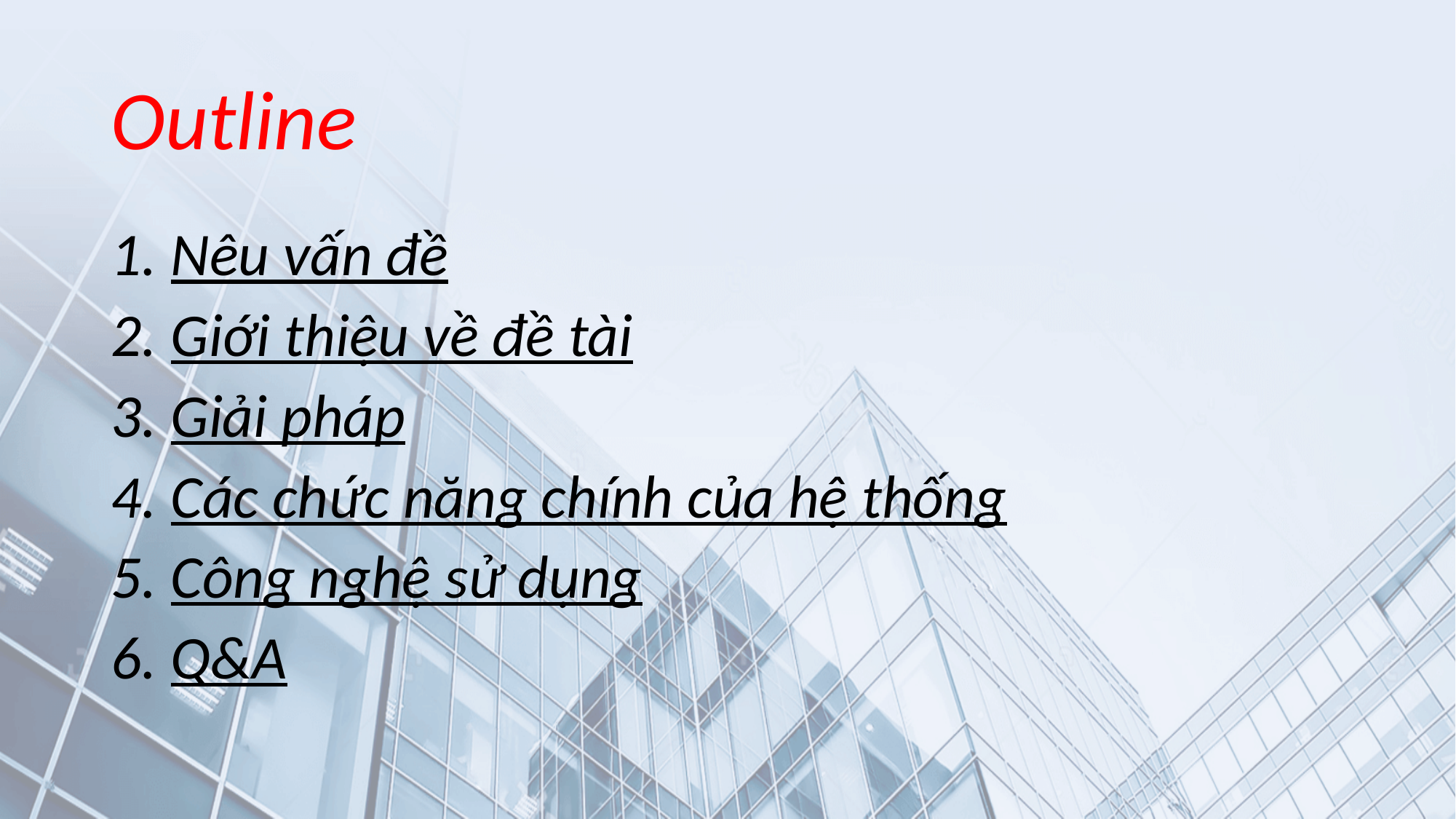

# Outline
1. Nêu vấn đề
2. Giới thiệu về đề tài
3. Giải pháp
4. Các chức năng chính của hệ thống
5. Công nghệ sử dụng
6. Q&A